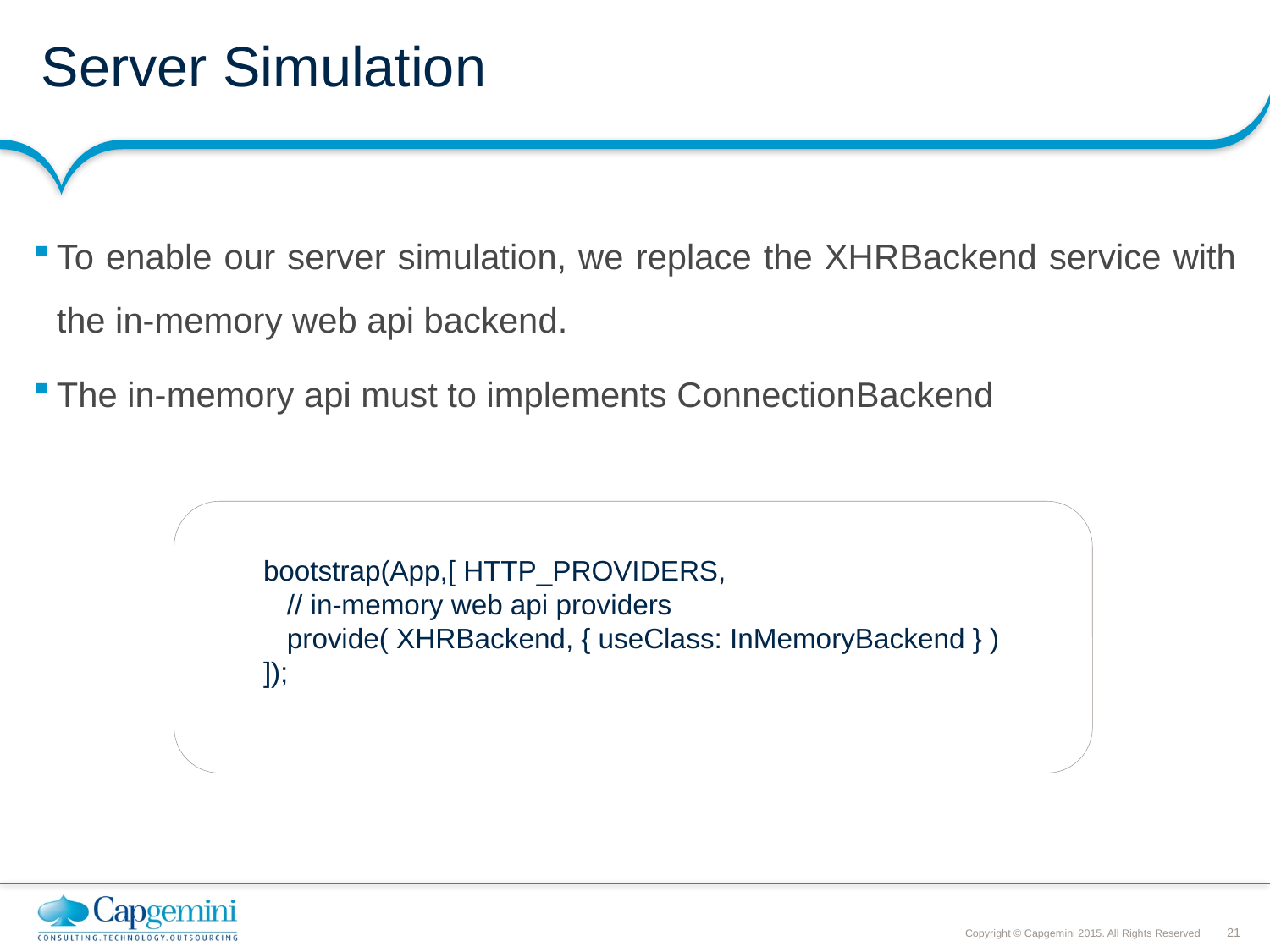

# Server Simulation
To enable our server simulation, we replace the XHRBackend service with the in-memory web api backend.
The in-memory api must to implements ConnectionBackend

bootstrap(App,[ HTTP_PROVIDERS,
   // in-memory web api providers
   provide( XHRBackend, { useClass: InMemoryBackend } )
]);